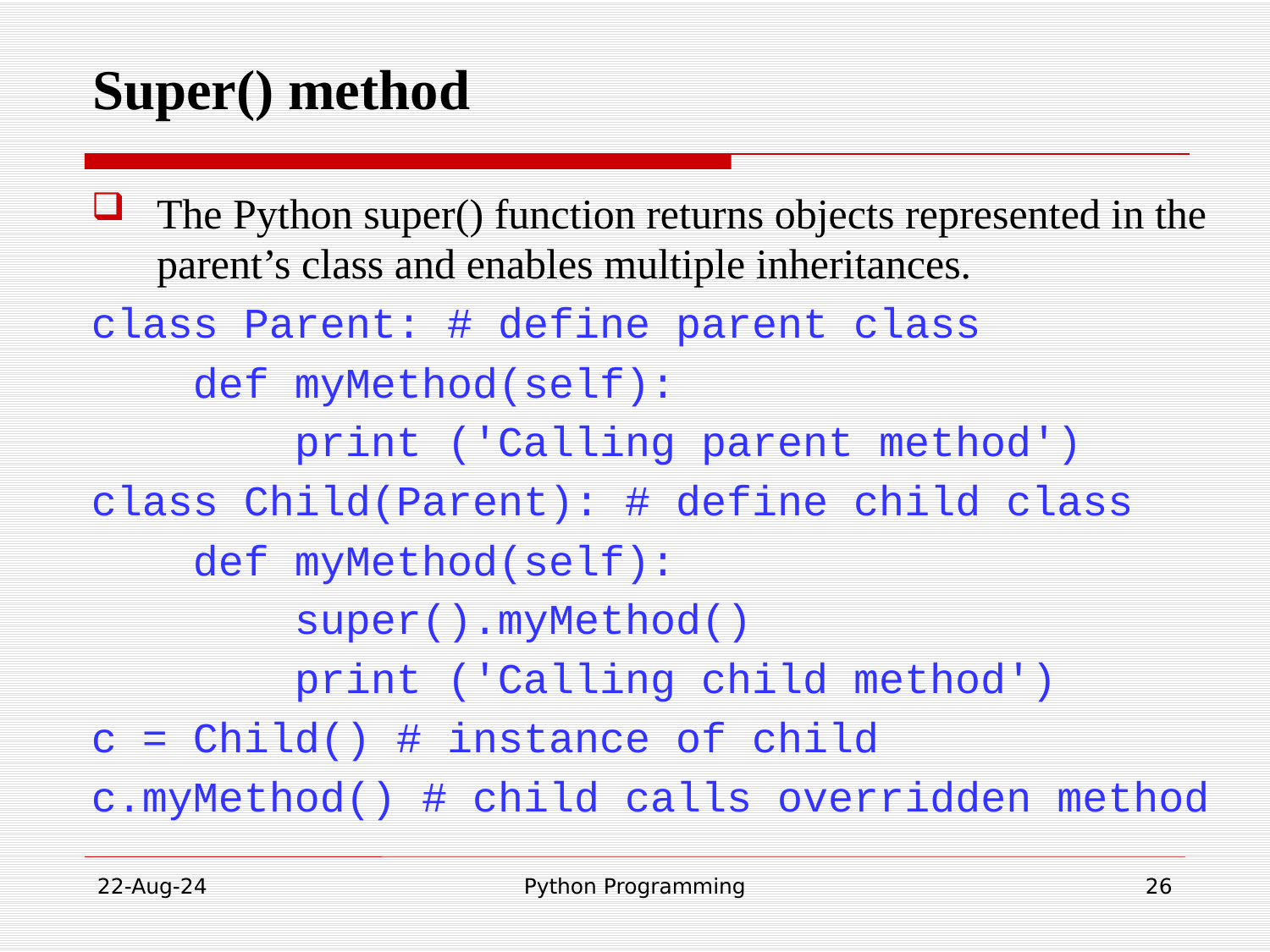

# Super() method
The Python super() function returns objects represented in the parent’s class and enables multiple inheritances.
class Parent: # define parent class
    def myMethod(self):
        print ('Calling parent method')
class Child(Parent): # define child class
    def myMethod(self):
        super().myMethod()
        print ('Calling child method')
c = Child() # instance of child
c.myMethod() # child calls overridden method
22-Aug-24
Python Programming
26